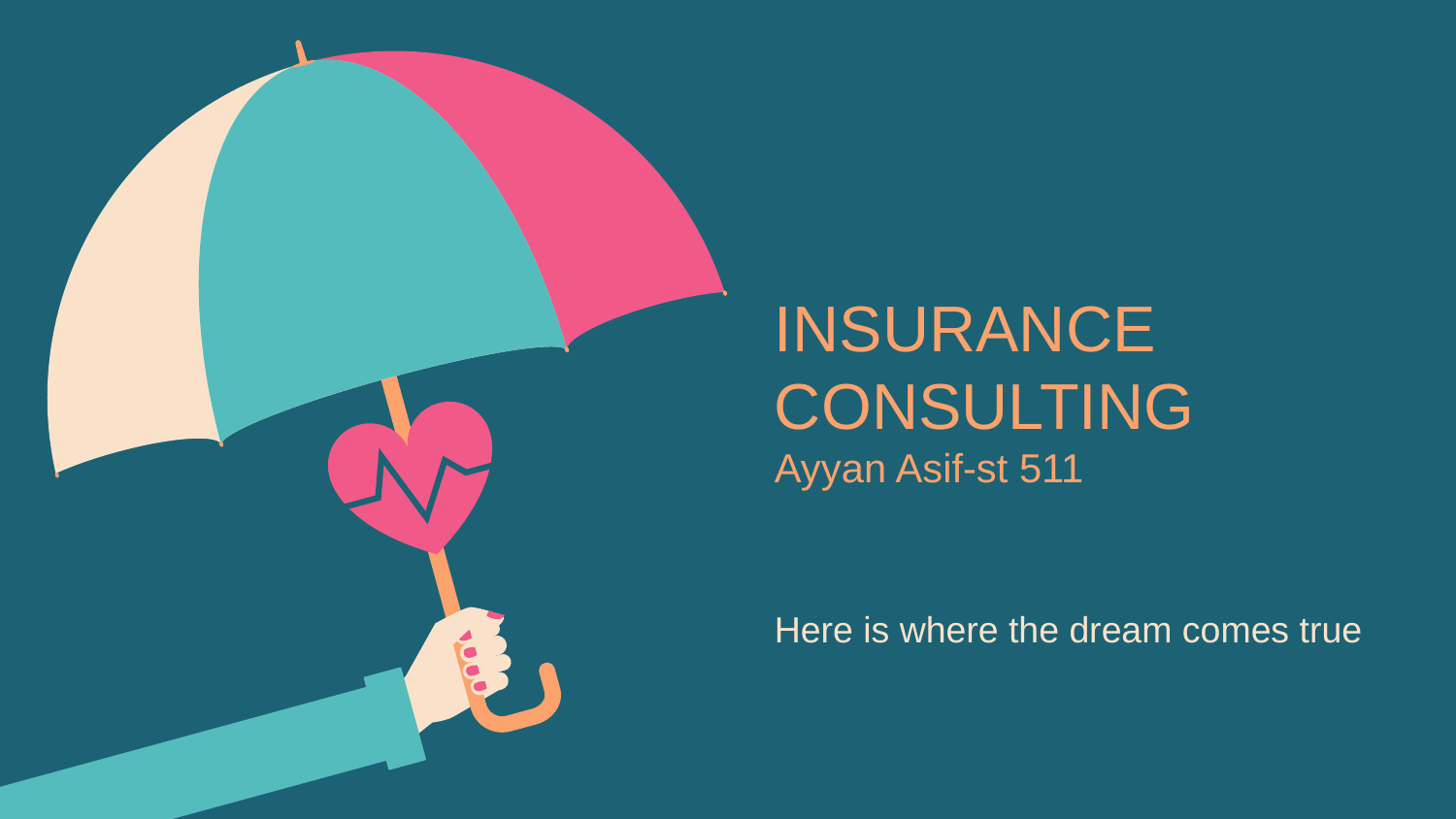

# INSURANCE CONSULTING Ayyan Asif-st 511
Here is where the dream comes true